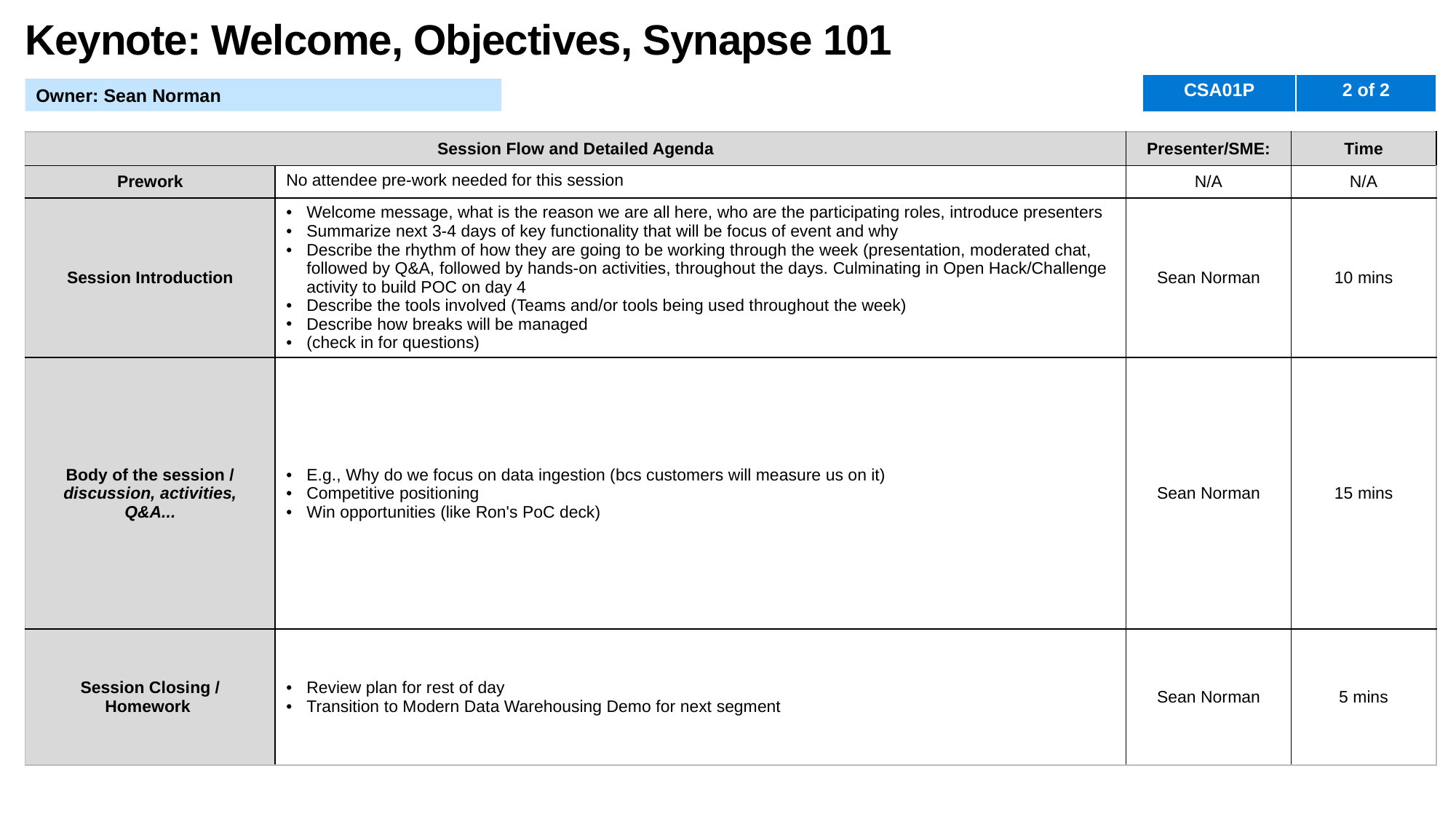

# Keynote: Welcome, Objectives, Synapse 101
| CSA01P | 2 of 2 |
| --- | --- |
Owner: Sean Norman
| Session Flow and Detailed Agenda |  | Presenter/SME: | Time |
| --- | --- | --- | --- |
| Prework | No attendee pre-work needed for this session | N/A | N/A |
| Session Introduction | Welcome message, what is the reason we are all here, who are the participating roles, introduce presenters Summarize next 3-4 days of key functionality that will be focus of event and why Describe the rhythm of how they are going to be working through the week (presentation, moderated chat, followed by Q&A, followed by hands-on activities, throughout the days. Culminating in Open Hack/Challenge activity to build POC on day 4 Describe the tools involved (Teams and/or tools being used throughout the week) Describe how breaks will be managed (check in for questions) | Sean Norman | 10 mins |
| Body of the session / discussion, activities, Q&A... | E.g., Why do we focus on data ingestion (bcs customers will measure us on it) Competitive positioning Win opportunities (like Ron's PoC deck) | Sean Norman | 15 mins |
| Session Closing / Homework | Review plan for rest of day Transition to Modern Data Warehousing Demo for next segment | Sean Norman | 5 mins |